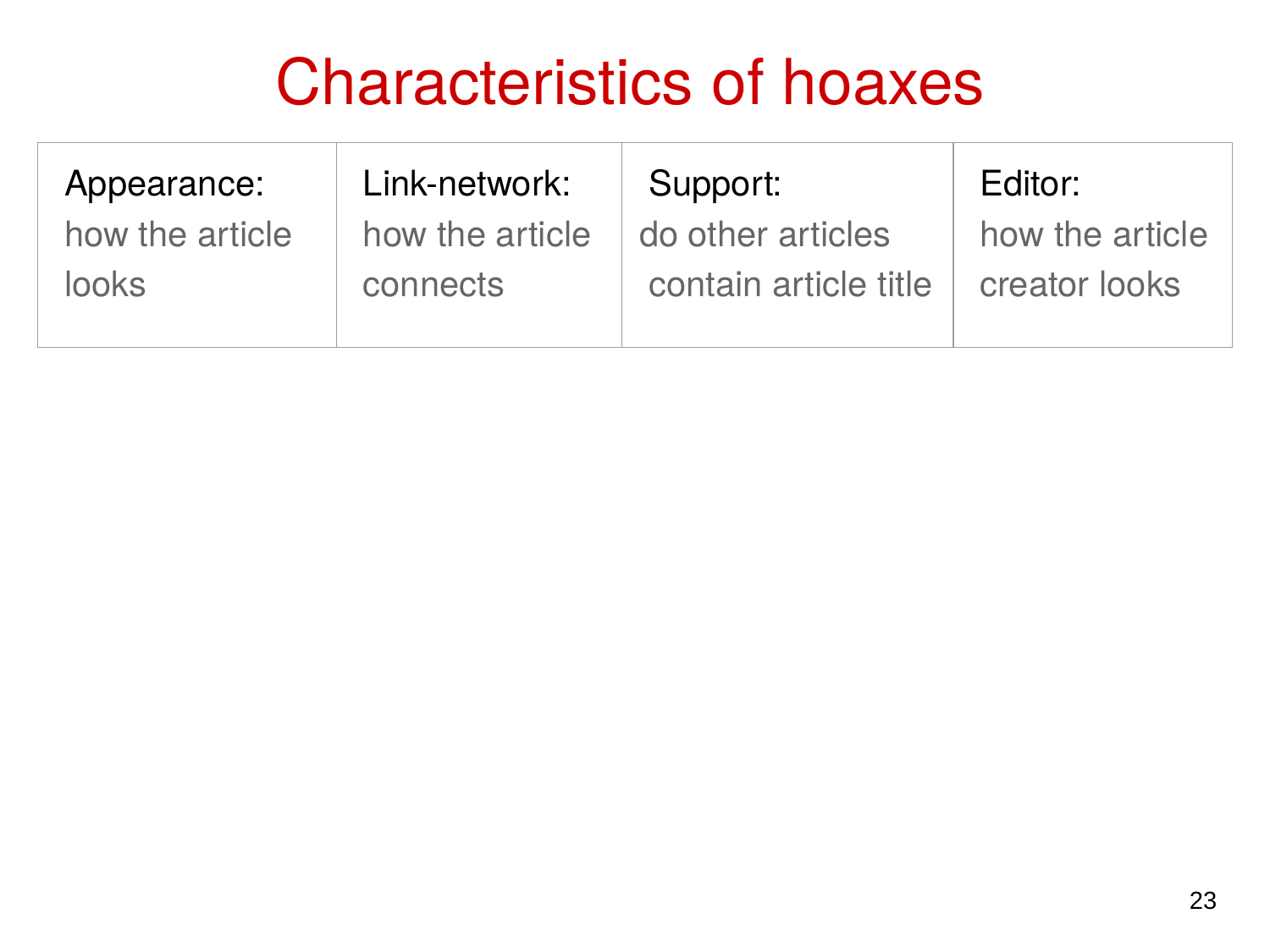

# Characteristics of hoaxes
| Appearance: how the article looks | Link-network: how the article connects | Support: do other articles contain article title | Editor: how the article creator looks |
| --- | --- | --- | --- |
23